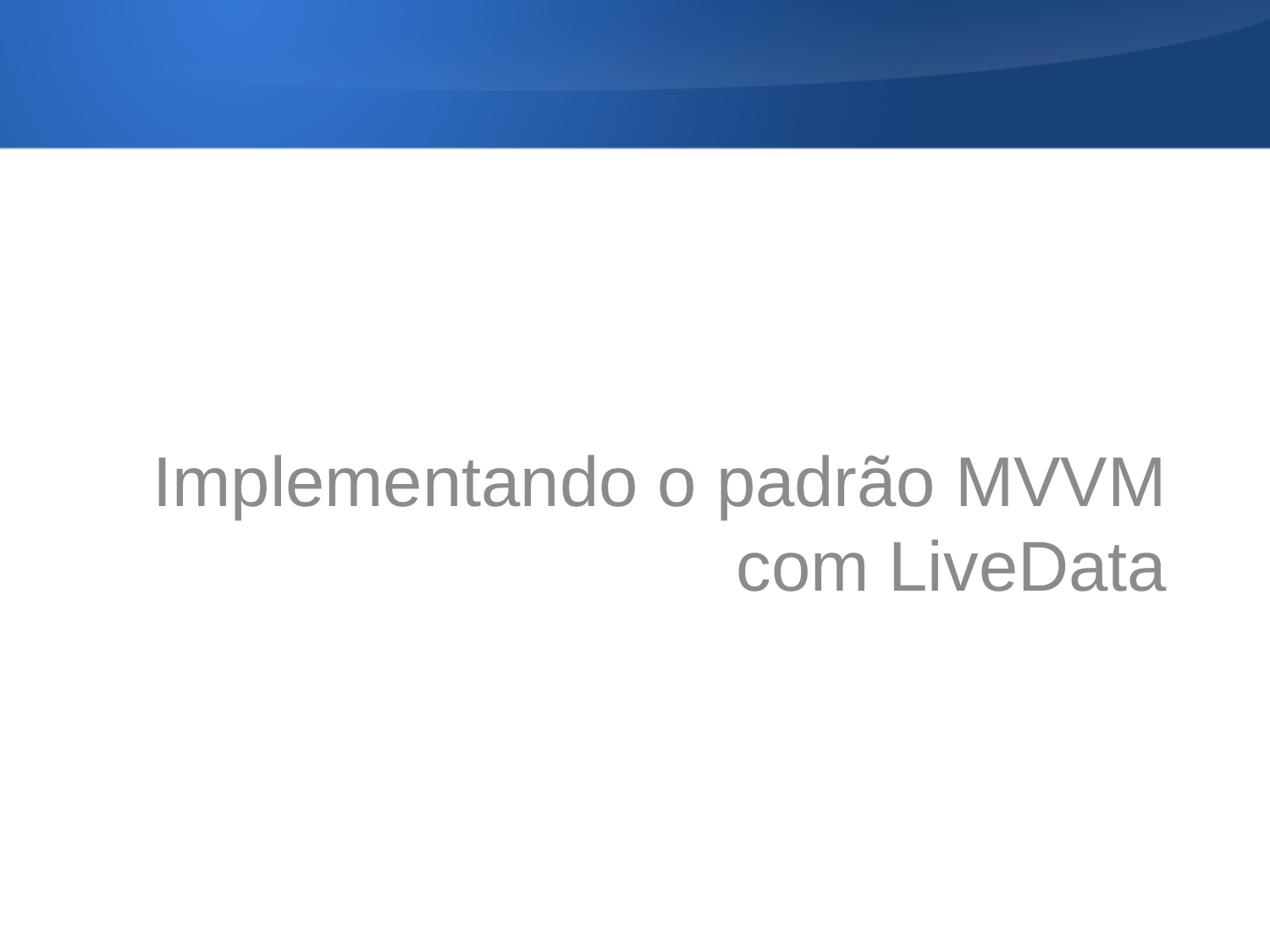

Implementando o padrão MVVM com LiveData
#